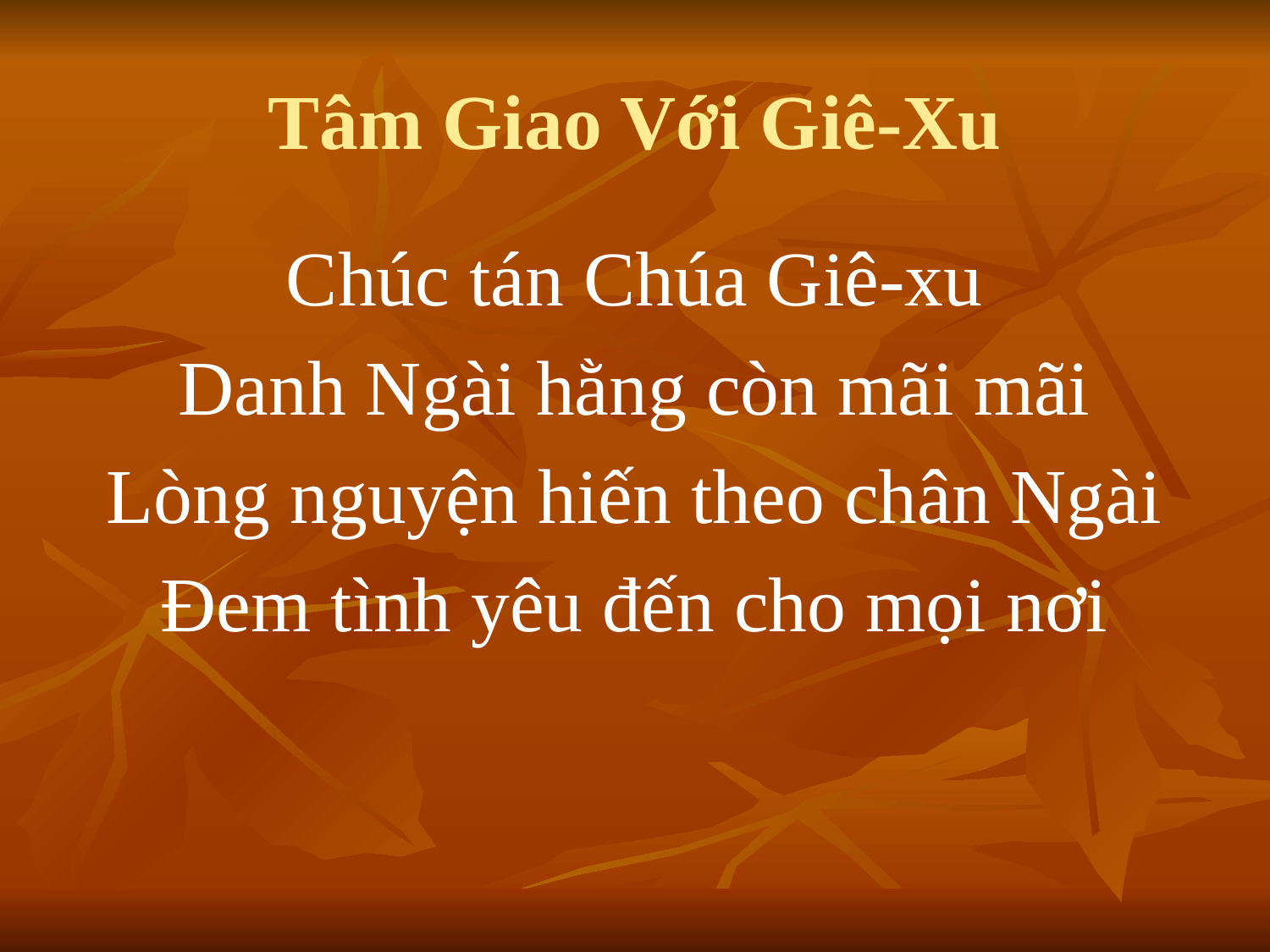

# Tâm Giao Với Giê-Xu
Chúc tán Chúa Giê-xu
Danh Ngài hằng còn mãi mãi
Lòng nguyện hiến theo chân Ngài
Đem tình yêu đến cho mọi nơi